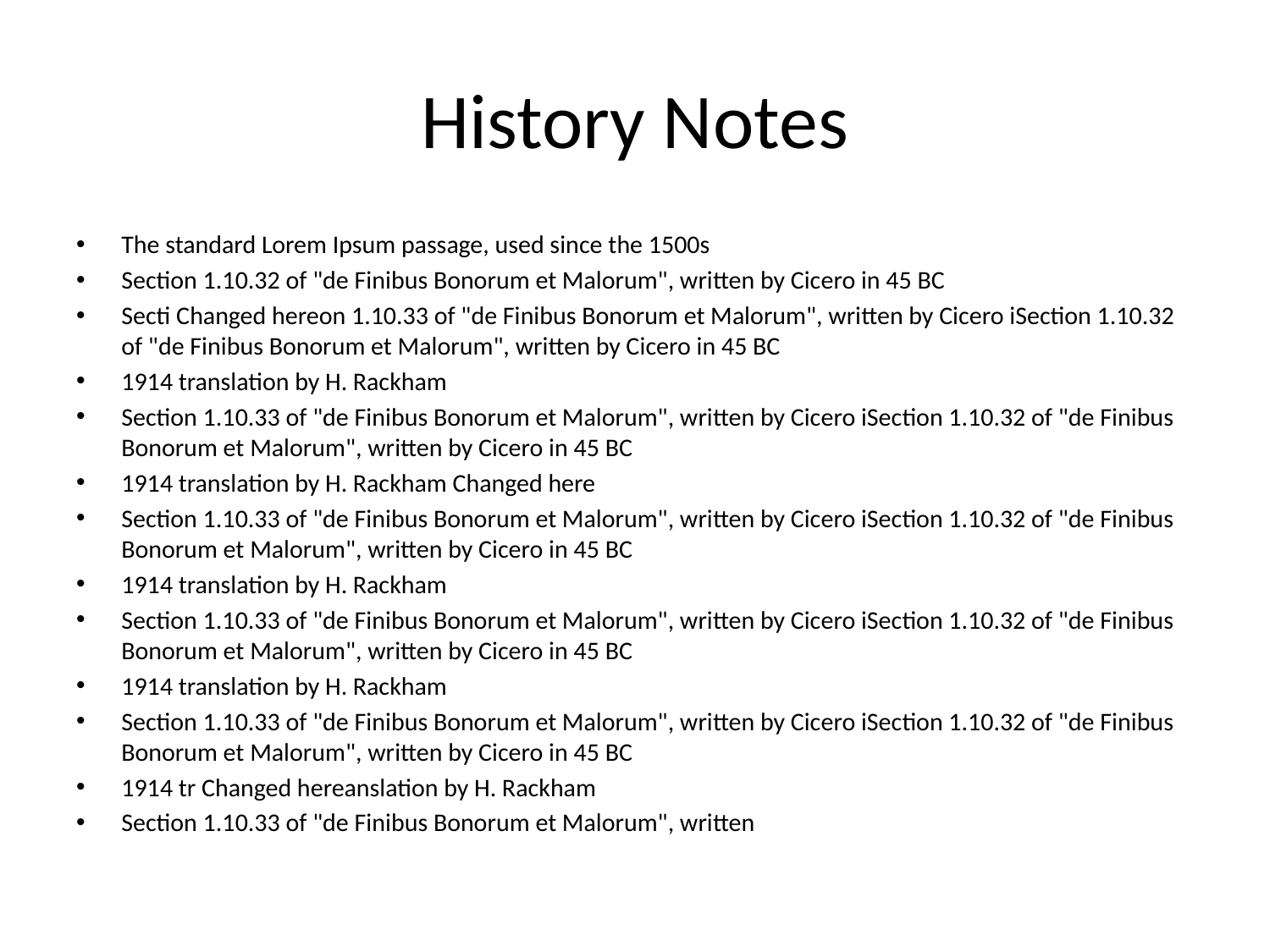

# History Notes
The standard Lorem Ipsum passage, used since the 1500s
Section 1.10.32 of "de Finibus Bonorum et Malorum", written by Cicero in 45 BC
Secti Changed hereon 1.10.33 of "de Finibus Bonorum et Malorum", written by Cicero iSection 1.10.32 of "de Finibus Bonorum et Malorum", written by Cicero in 45 BC
1914 translation by H. Rackham
Section 1.10.33 of "de Finibus Bonorum et Malorum", written by Cicero iSection 1.10.32 of "de Finibus Bonorum et Malorum", written by Cicero in 45 BC
1914 translation by H. Rackham Changed here
Section 1.10.33 of "de Finibus Bonorum et Malorum", written by Cicero iSection 1.10.32 of "de Finibus Bonorum et Malorum", written by Cicero in 45 BC
1914 translation by H. Rackham
Section 1.10.33 of "de Finibus Bonorum et Malorum", written by Cicero iSection 1.10.32 of "de Finibus Bonorum et Malorum", written by Cicero in 45 BC
1914 translation by H. Rackham
Section 1.10.33 of "de Finibus Bonorum et Malorum", written by Cicero iSection 1.10.32 of "de Finibus Bonorum et Malorum", written by Cicero in 45 BC
1914 tr Changed hereanslation by H. Rackham
Section 1.10.33 of "de Finibus Bonorum et Malorum", written